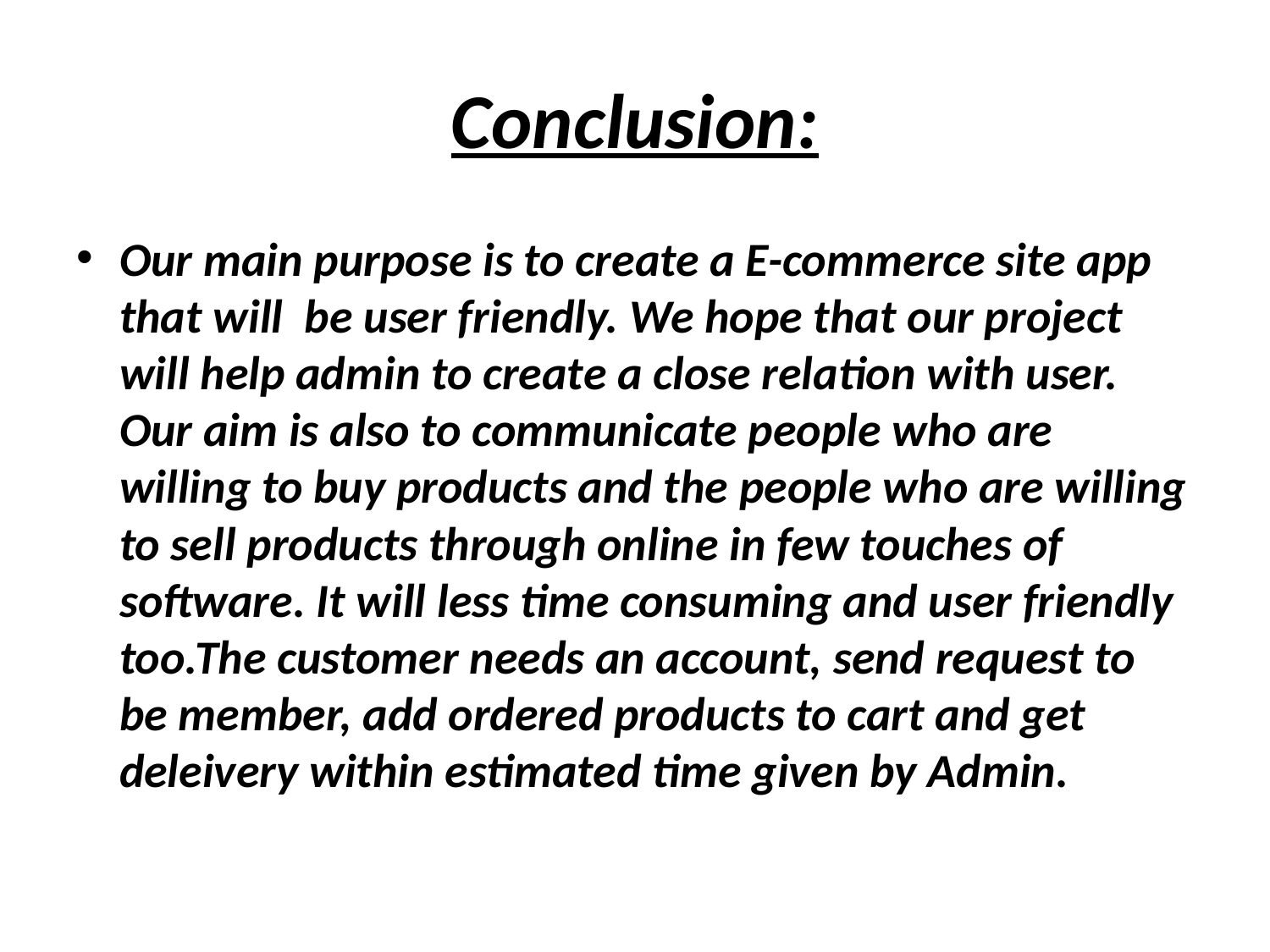

# Conclusion:
Our main purpose is to create a E-commerce site app that will  be user friendly. We hope that our project will help admin to create a close relation with user. Our aim is also to communicate people who are willing to buy products and the people who are willing to sell products through online in few touches of software. It will less time consuming and user friendly too.The customer needs an account, send request to be member, add ordered products to cart and get deleivery within estimated time given by Admin.